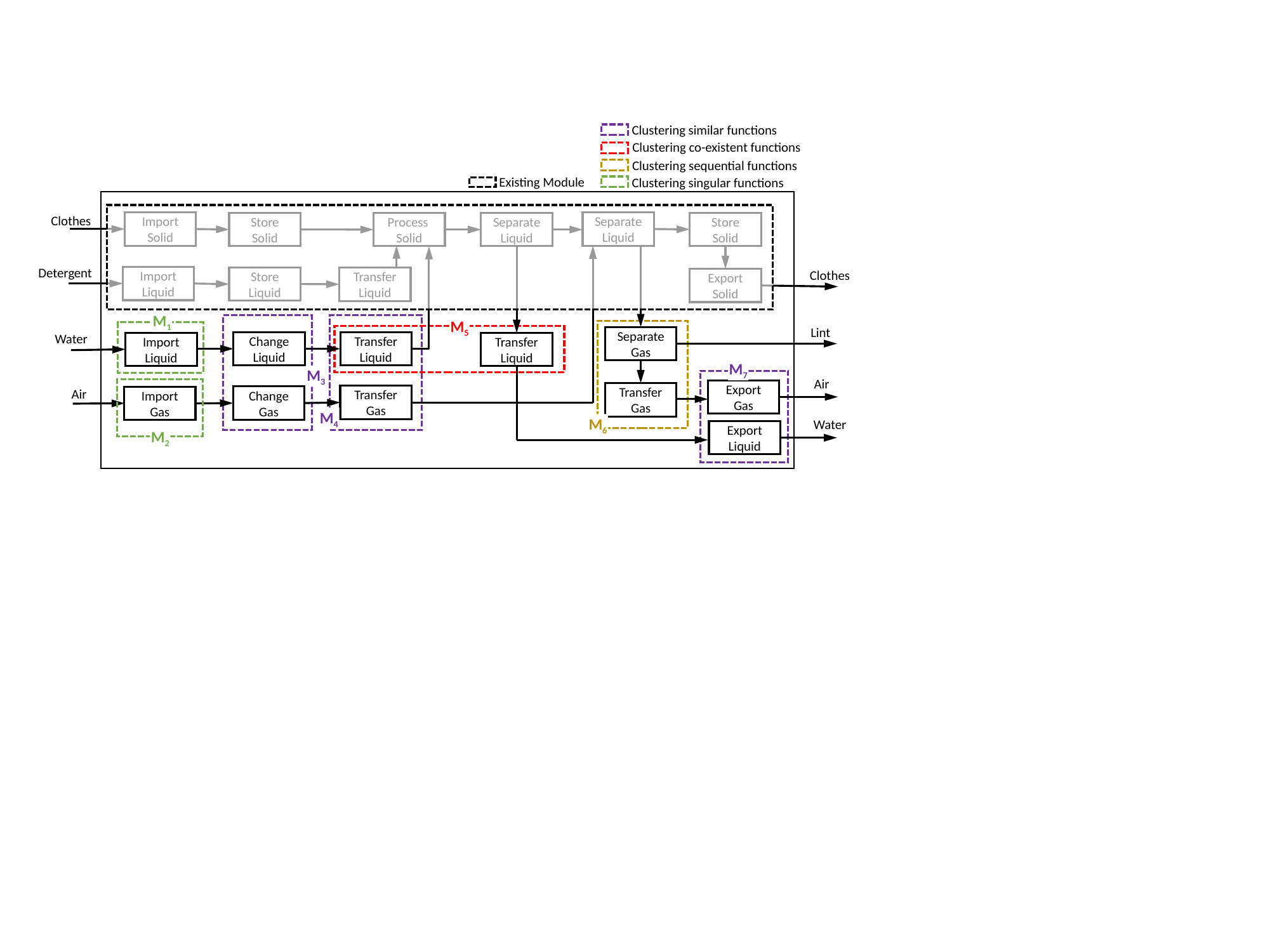

Clustering similar functions

Clustering co-existent functions

Clustering sequential functions

Existing Module
Clustering singular functions

Clothes
Import
Solid
Separate Liquid
Store
Solid
Store
Solid
Separate Liquid
Process
Solid
Detergent
Clothes
Import
Liquid
Store
Liquid
Transfer
Liquid
Export
Solid
M1

M5
Lint

Water

Separate
Gas
Change
Liquid
Transfer
Liquid
Import
Liquid
Transfer Liquid
M7
M3

Air

Export
Gas
Air
Transfer
Gas
Transfer
Gas
Change
Gas
Import
Gas
M4
Water
M6
Export
Liquid
M2